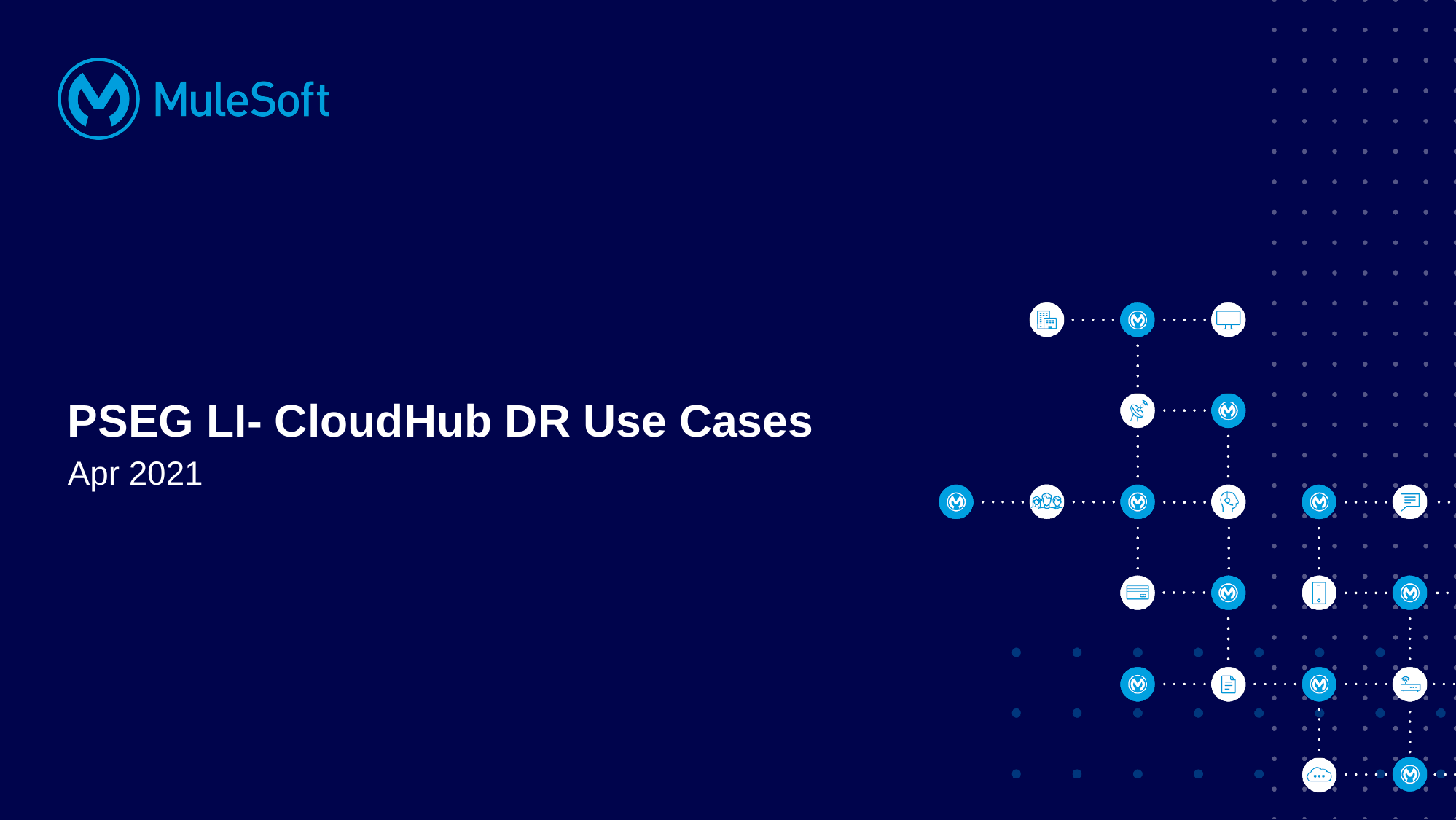

# PSEG LI- CloudHub DR Use Cases
Apr 2021